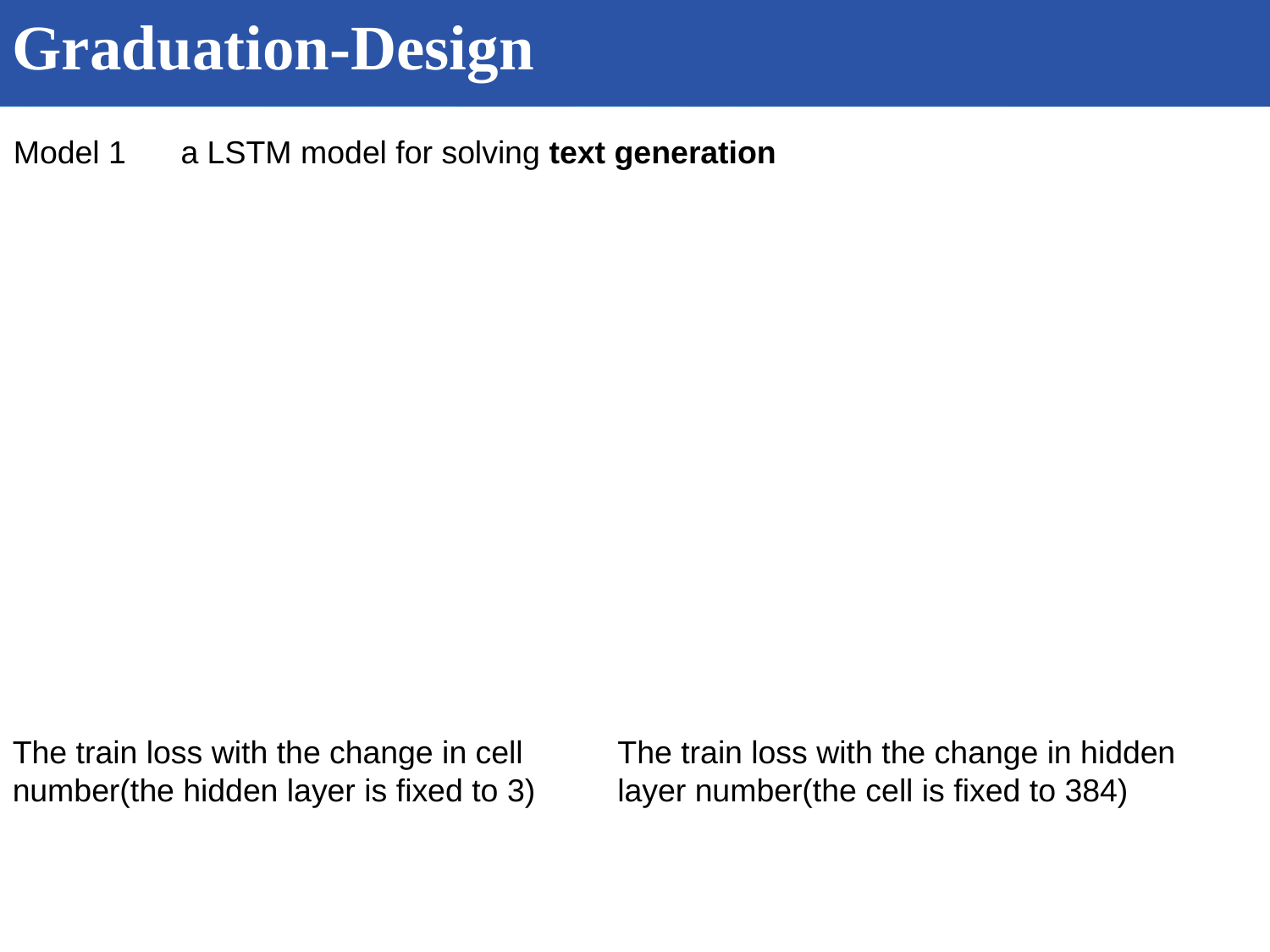

Graduation-Design
a LSTM model for solving text generation
Model 1
The train loss with the change in cell number(the hidden layer is fixed to 3)
The train loss with the change in hidden layer number(the cell is fixed to 384)